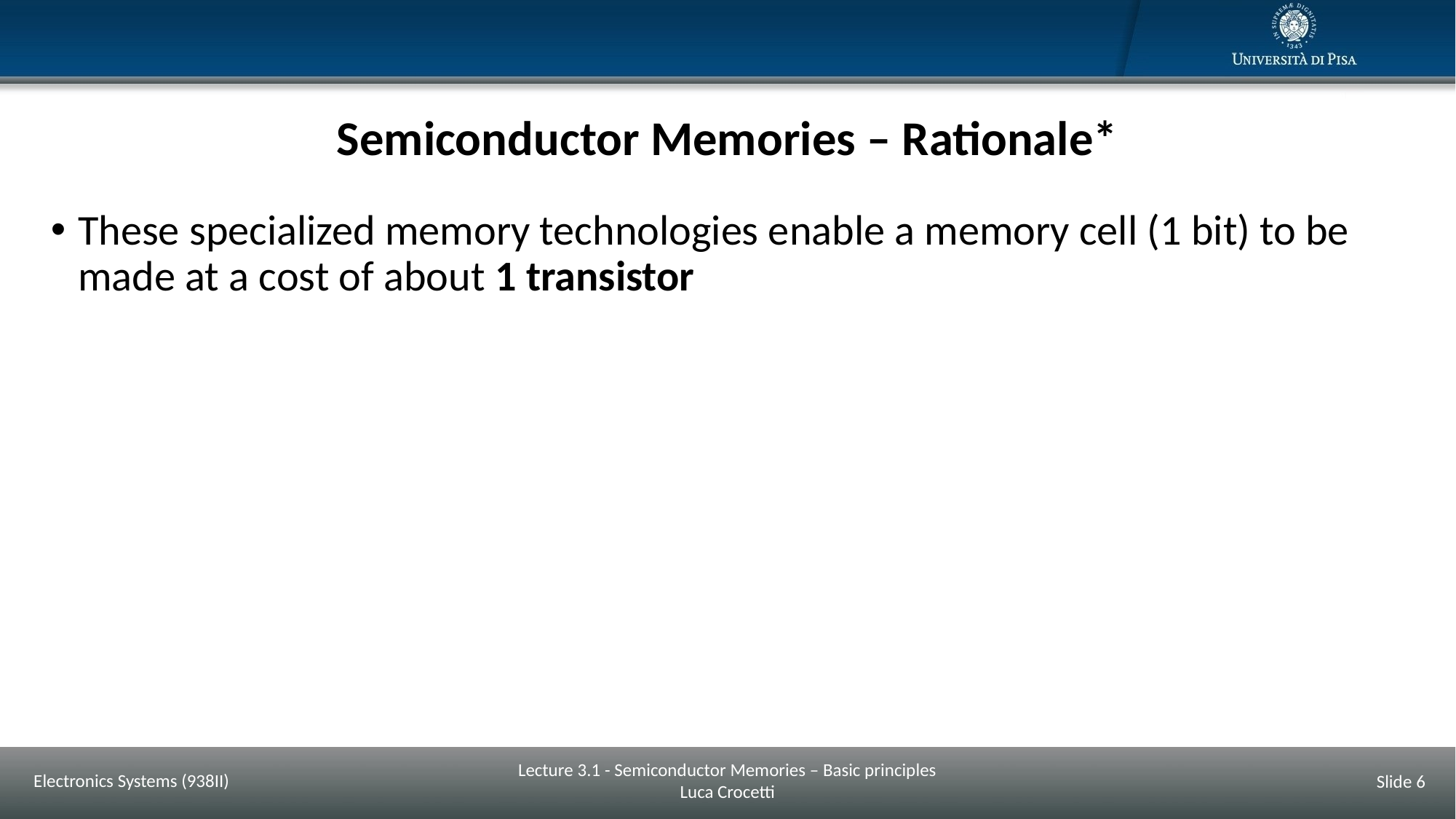

# Semiconductor Memories – Rationale*
These specialized memory technologies enable a memory cell (1 bit) to be made at a cost of about 1 transistor